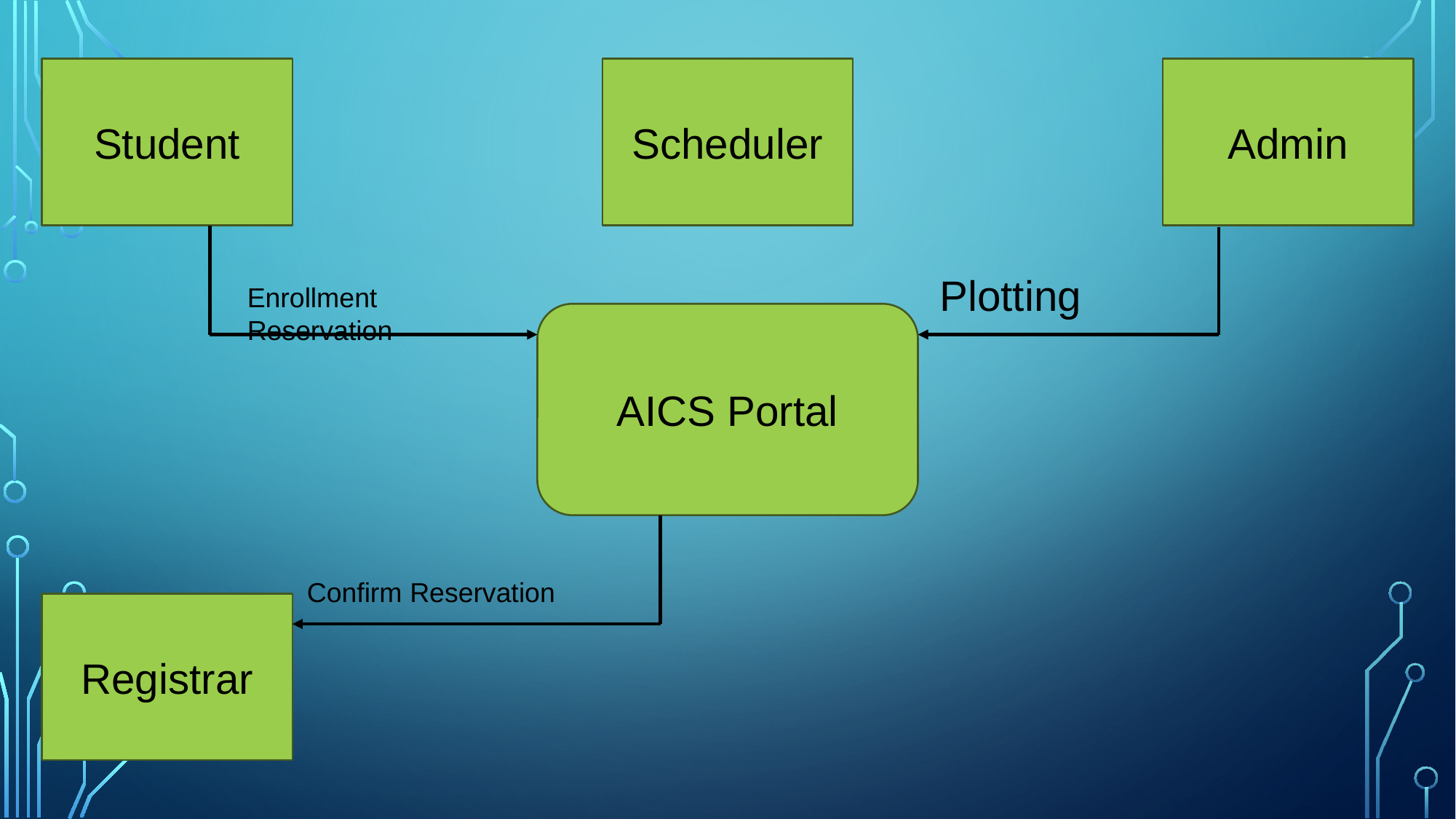

Student
Scheduler
Admin
Plotting
Enrollment Reservation
AICS Portal
Confirm Reservation
Registrar